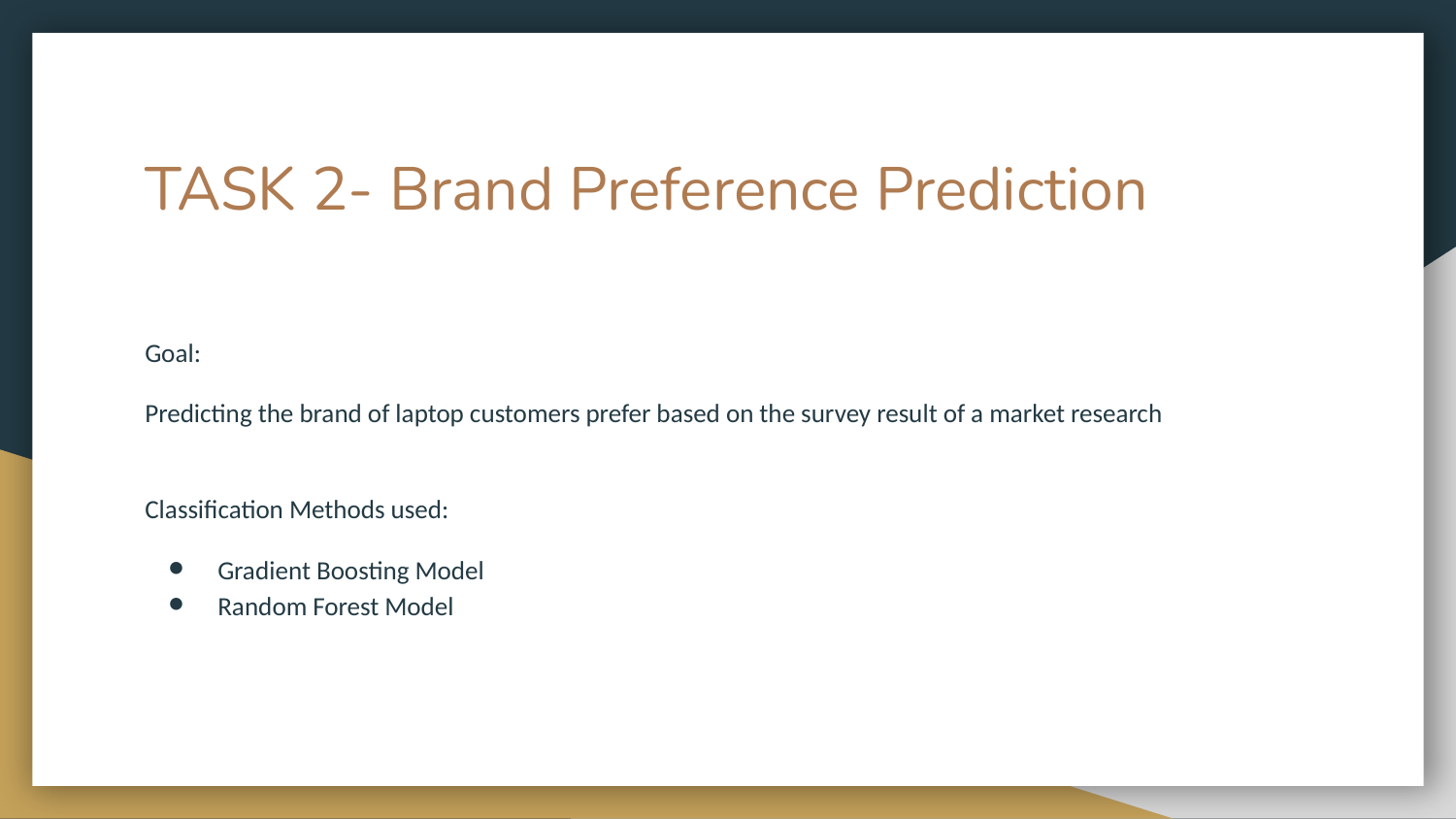

# TASK 2- Brand Preference Prediction
Goal:
Predicting the brand of laptop customers prefer based on the survey result of a market research

Classification Methods used:
Gradient Boosting Model
Random Forest Model